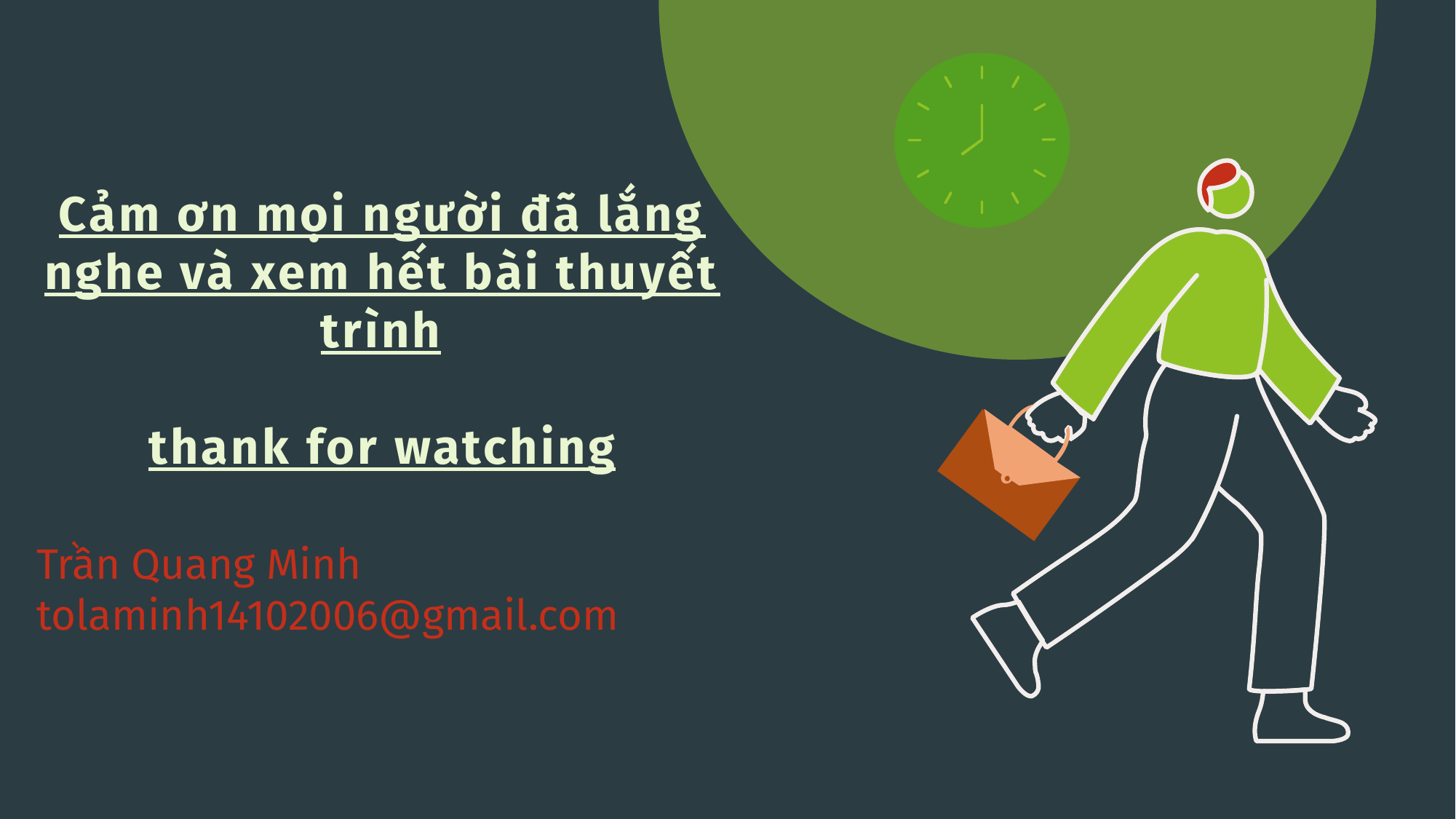

# Cảm ơn mọi người đã lắng nghe và xem hết bài thuyết trình thank for watching
Trần Quang Minh
tolaminh14102006@gmail.com